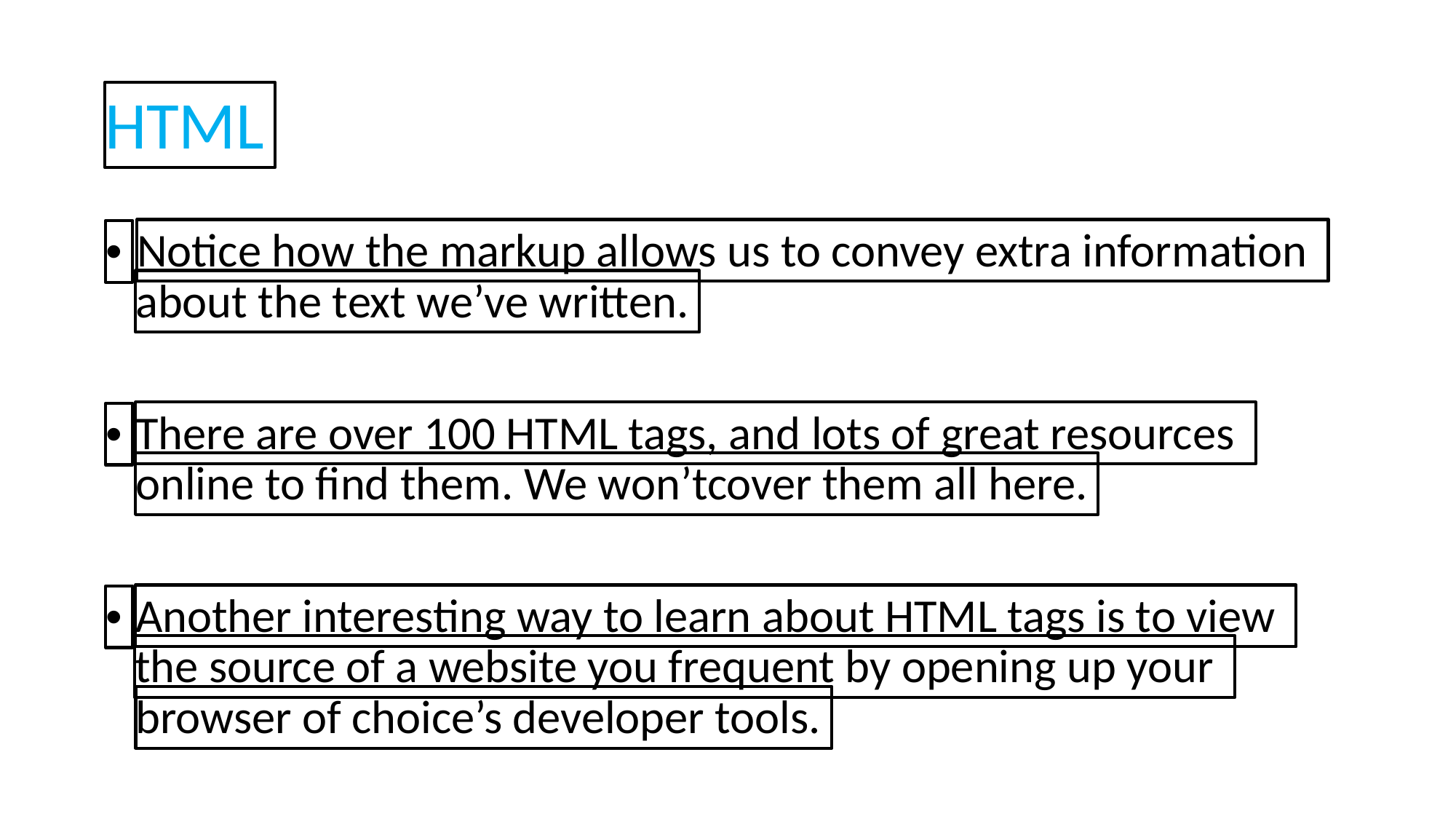

HTML
Notice how the markup allows us to convey extra information
•
about the text we’ve written.
There are over 100 HTML tags, and lots of great resources
•
online to find them. We won’tcover them all here.
Another interesting way to learn about HTML tags is to view
•
the source of a website you frequent by opening up your
browser of choice’s developer tools.